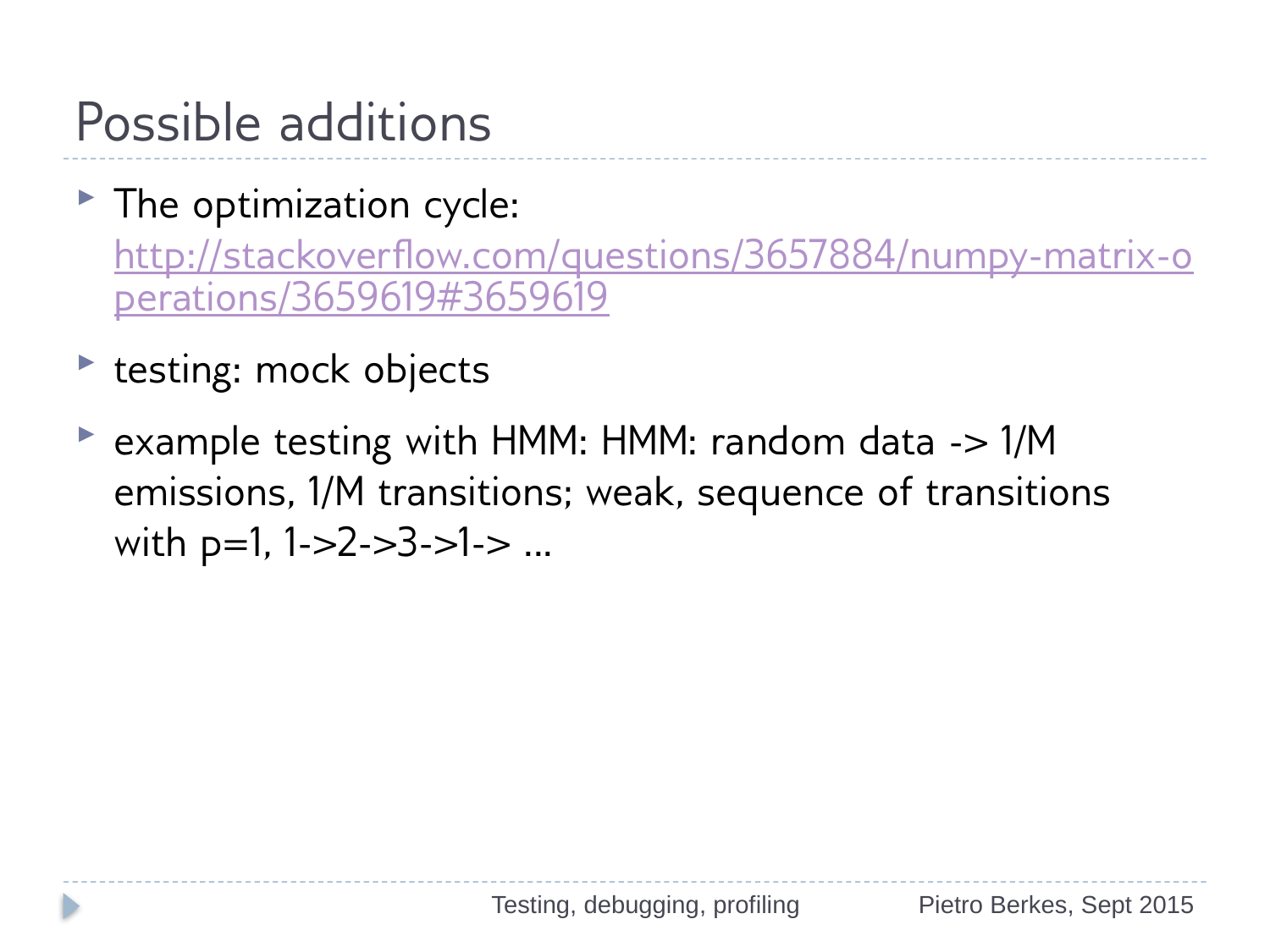

# Possible additions
The optimization cycle: http://stackoverflow.com/questions/3657884/numpy-matrix-operations/3659619#3659619
testing: mock objects
example testing with HMM: HMM: random data -> 1/M emissions, 1/M transitions; weak, sequence of transitions with p=1, 1->2->3->1-> ...

Testing, debugging, profiling
Pietro Berkes, Sept 2015